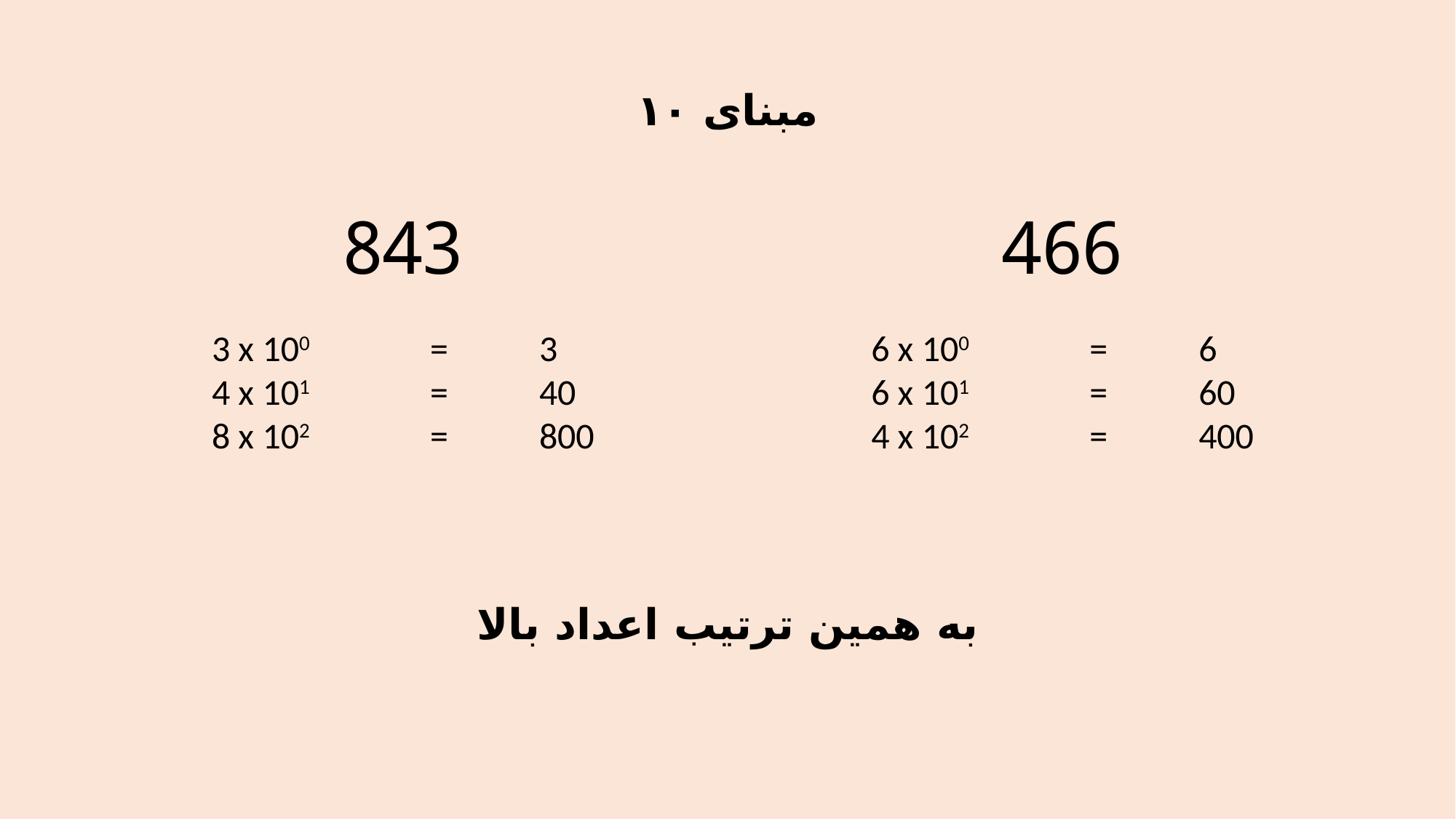

مبنای ۱۰
843
466
3 x 100		=	3
4 x 101	 	= 	40
8 x 102	 	= 	800
6 x 100		=	6
6 x 101	 	= 	60
4 x 102	 	= 	400
به همین ترتیب اعداد بالا